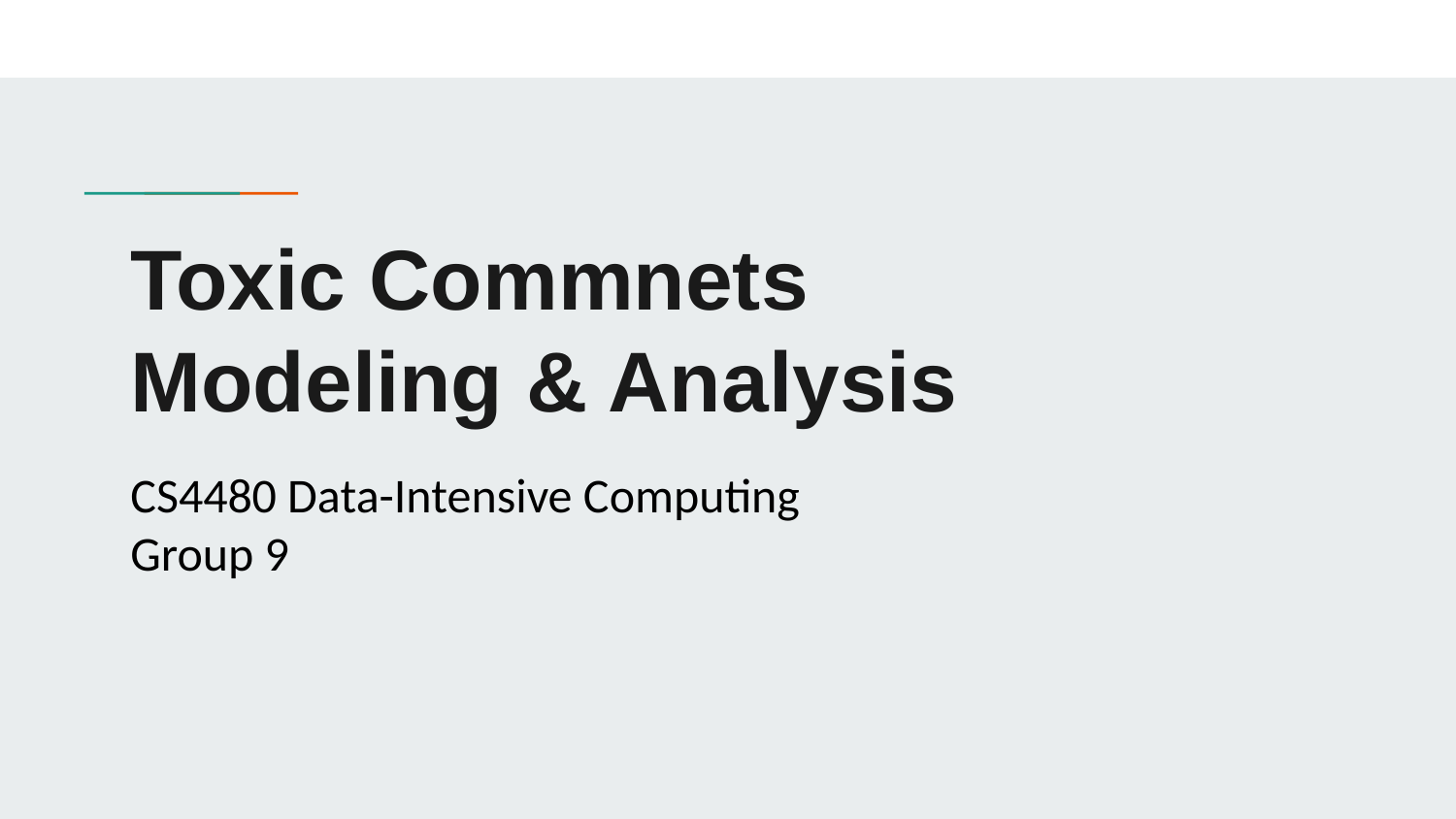

# Toxic Commnets
Modeling & Analysis
CS4480 Data-Intensive Computing
Group 9